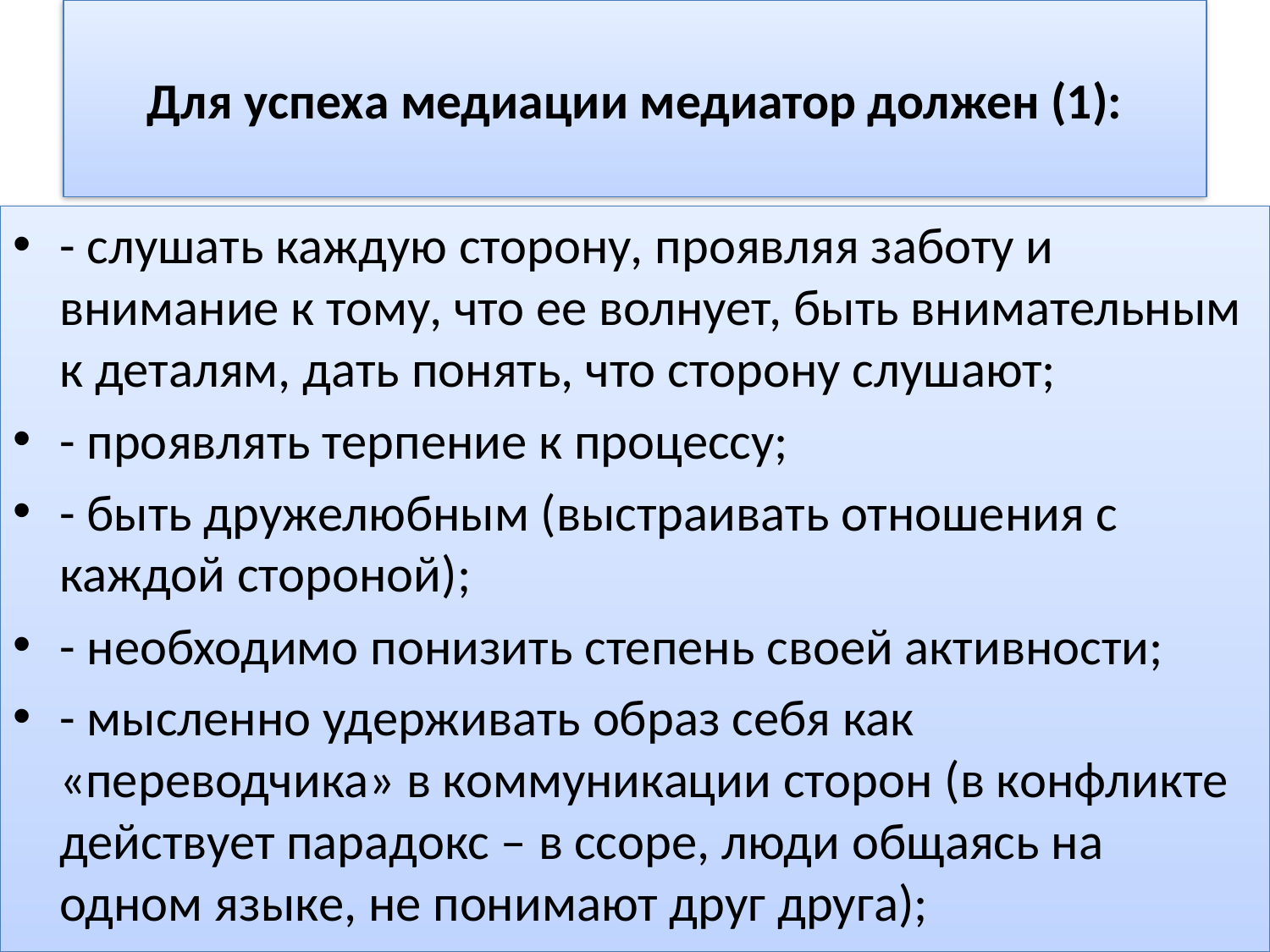

# Для успеха медиации медиатор должен (1):
- слушать каждую сторону, проявляя заботу и внимание к тому, что ее волнует, быть внимательным к деталям, дать понять, что сторону слушают;
- проявлять терпение к процессу;
- быть дружелюбным (выстраивать отношения с каждой стороной);
- необходимо понизить степень своей активности;
- мысленно удерживать образ себя как «переводчика» в коммуникации сторон (в конфликте действует парадокс – в ссоре, люди общаясь на одном языке, не понимают друг друга);